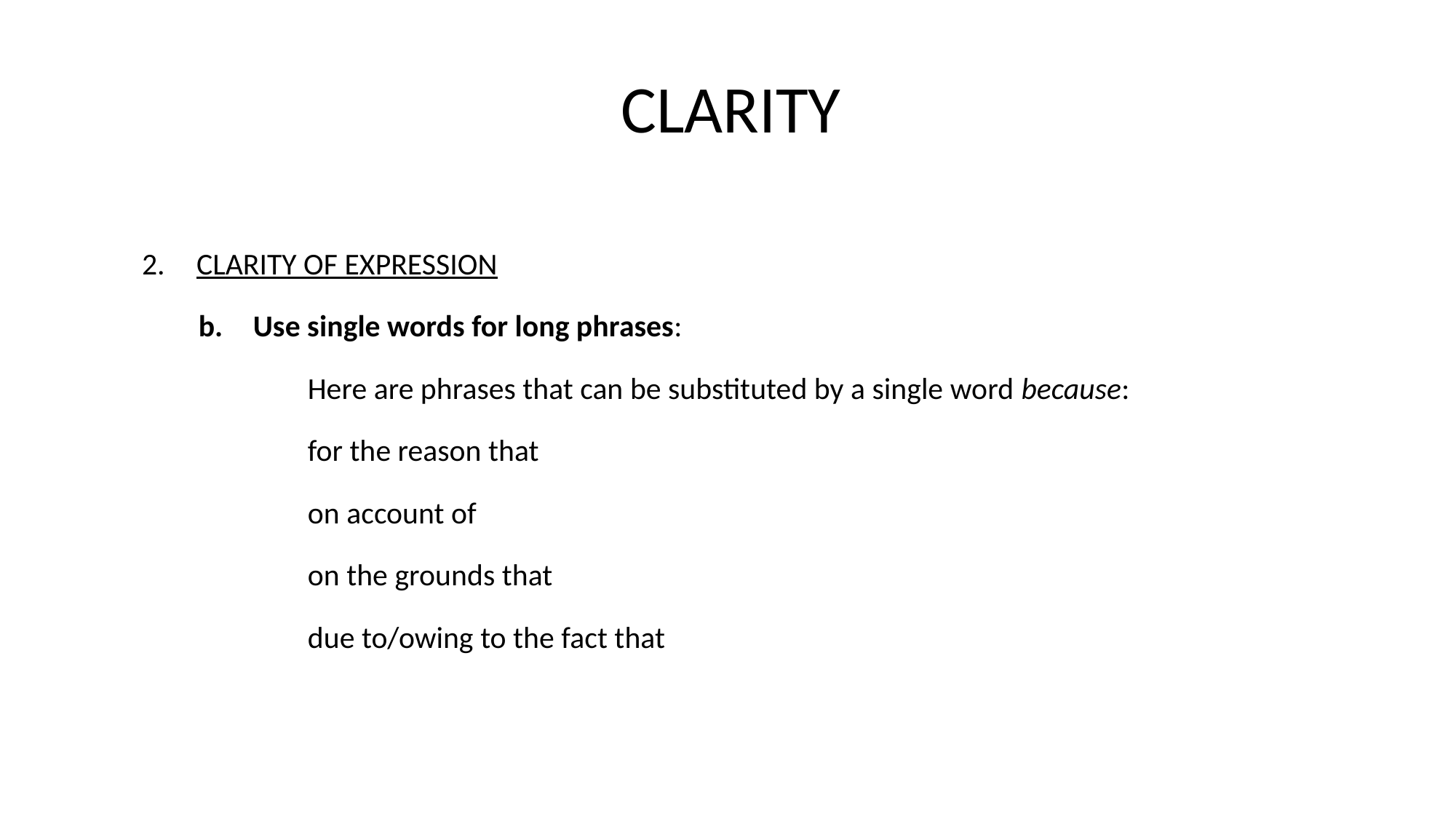

# CLARITY
CLARITY OF EXPRESSION
Use single words for long phrases:
	Here are phrases that can be substituted by a single word because:
	for the reason that
	on account of
	on the grounds that
	due to/owing to the fact that